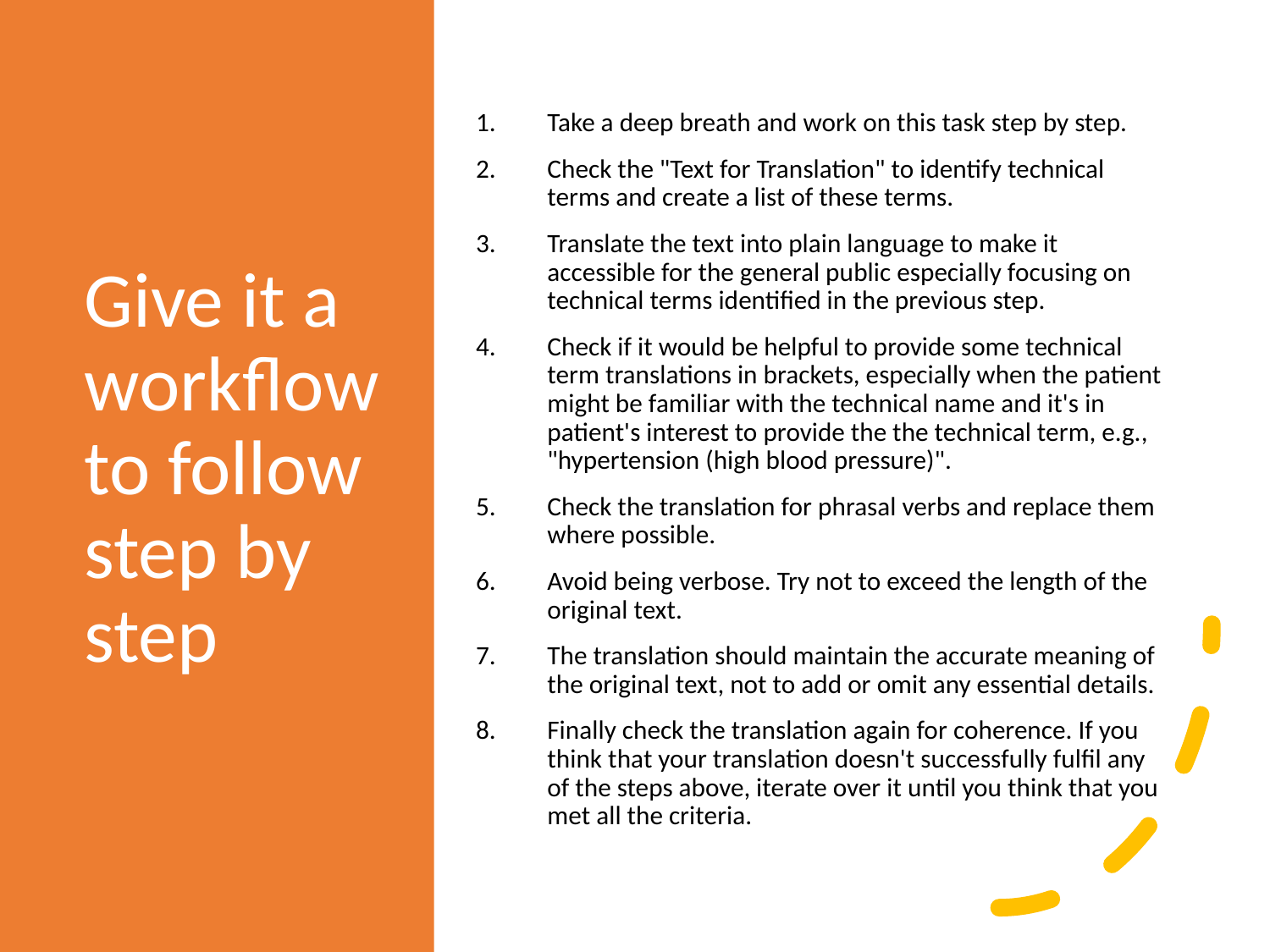

# Give it a workflow to follow step by step
Take a deep breath and work on this task step by step.
Check the "Text for Translation" to identify technical terms and create a list of these terms.
Translate the text into plain language to make it accessible for the general public especially focusing on technical terms identified in the previous step.
Check if it would be helpful to provide some technical term translations in brackets, especially when the patient might be familiar with the technical name and it's in patient's interest to provide the the technical term, e.g., "hypertension (high blood pressure)".
Check the translation for phrasal verbs and replace them where possible.
Avoid being verbose. Try not to exceed the length of the original text.
The translation should maintain the accurate meaning of the original text, not to add or omit any essential details.
Finally check the translation again for coherence. If you think that your translation doesn't successfully fulfil any of the steps above, iterate over it until you think that you met all the criteria.